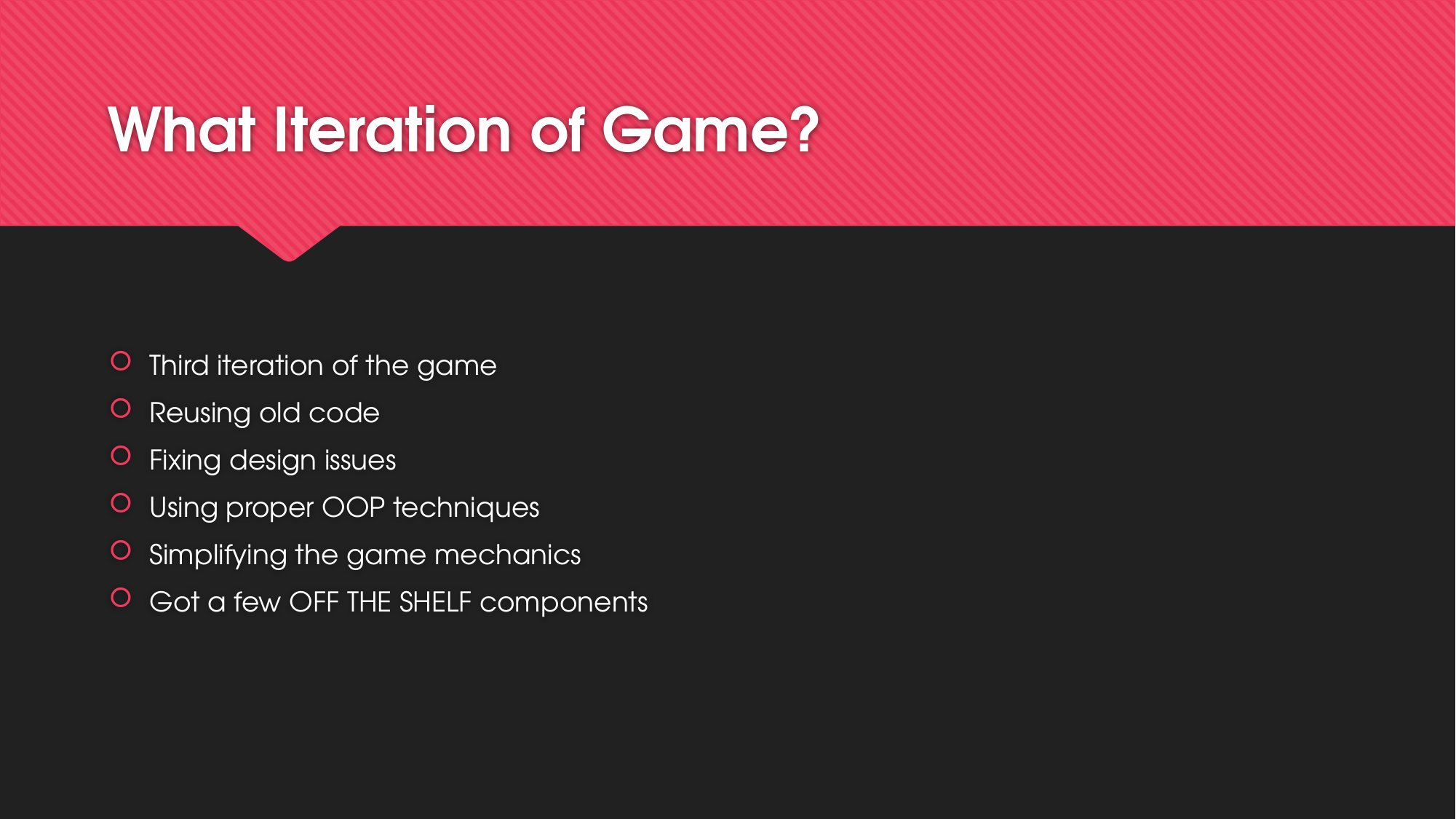

# What Iteration of Game?
Third iteration of the game
Reusing old code
Fixing design issues
Using proper OOP techniques
Simplifying the game mechanics
Got a few OFF THE SHELF components